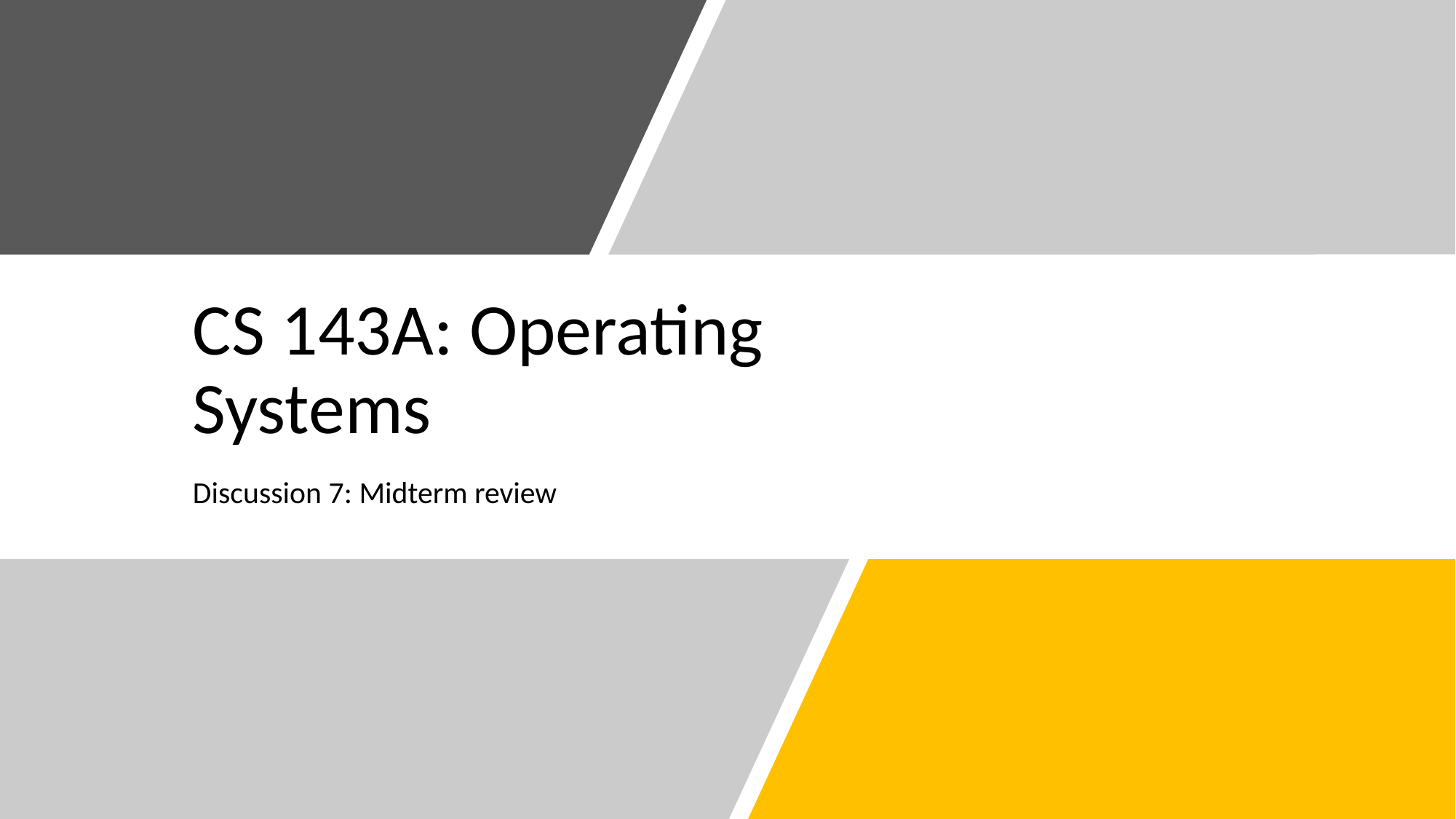

# CS 143A: Operating Systems
Discussion 7: Midterm review